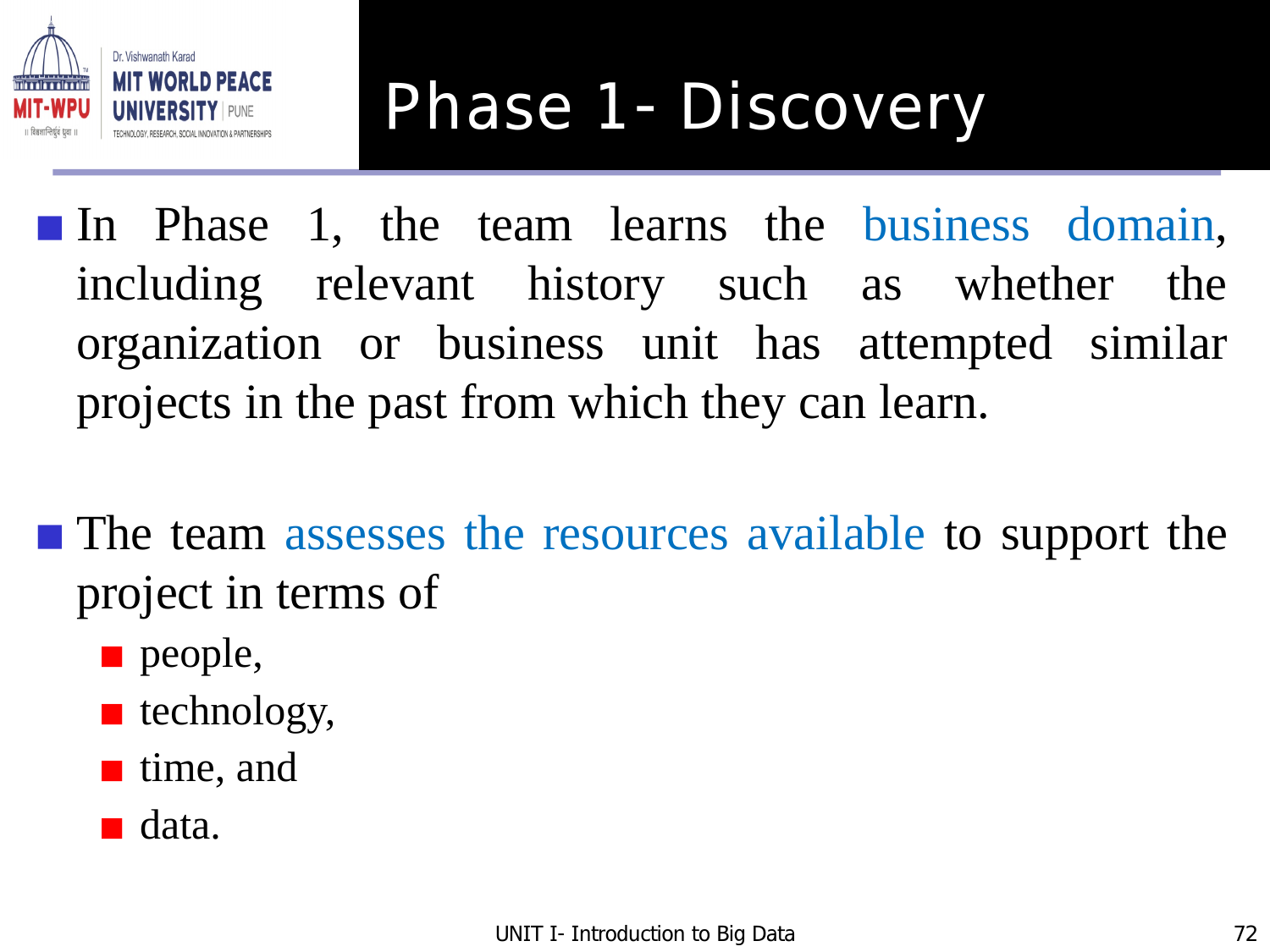

# Phase 1- Discovery
In Phase 1, the team learns the business domain, including relevant history such as whether the organization or business unit has attempted similar projects in the past from which they can learn.

The team assesses the resources available to support the project in terms of
people,
technology,
time, and
data.
UNIT I- Introduction to Big Data
72